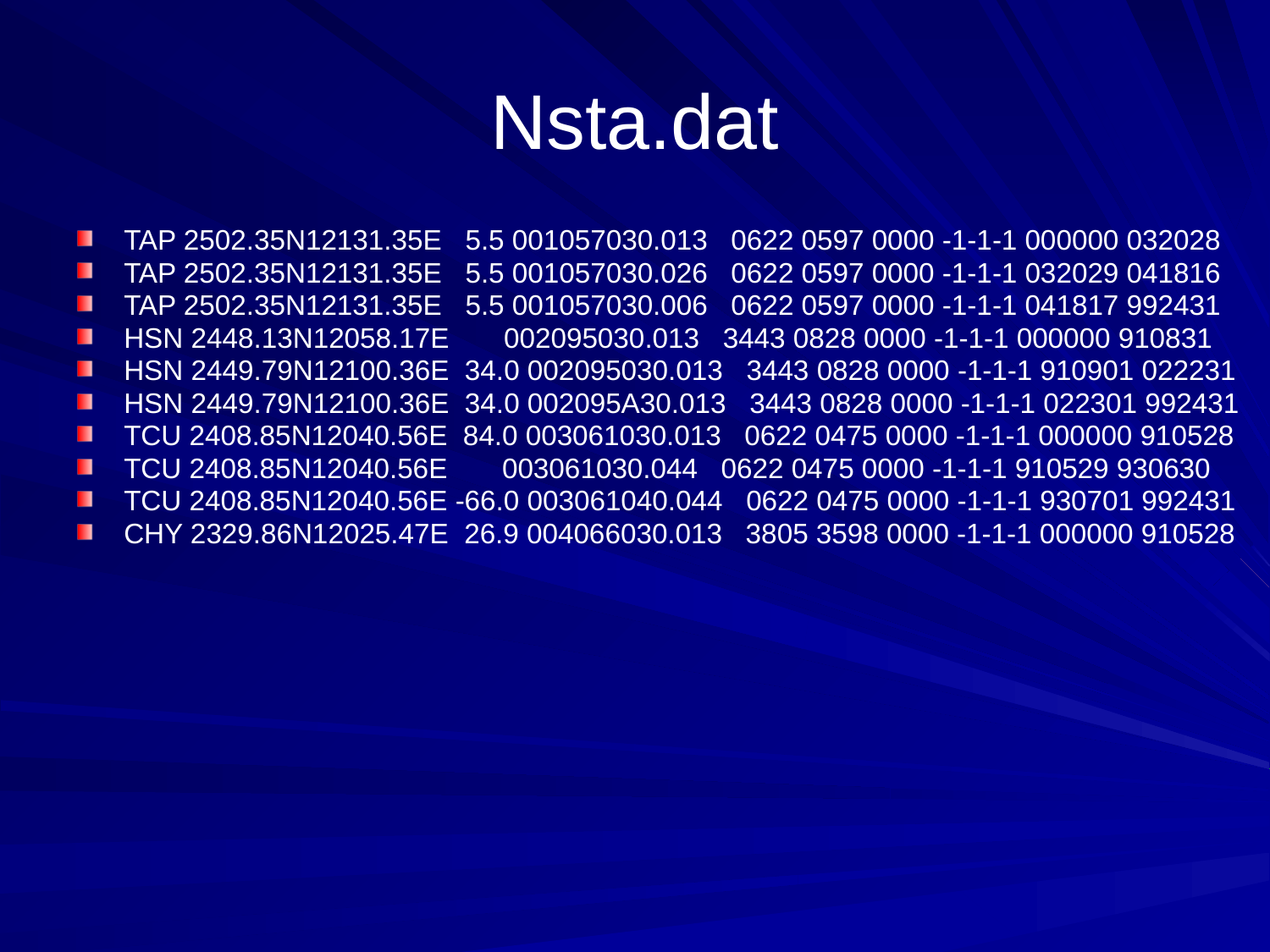

# Nsta.dat
TAP 2502.35N12131.35E   5.5 001057030.013   0622 0597 0000 -1-1-1 000000 032028
TAP 2502.35N12131.35E   5.5 001057030.026   0622 0597 0000 -1-1-1 032029 041816
TAP 2502.35N12131.35E   5.5 001057030.006   0622 0597 0000 -1-1-1 041817 992431
HSN 2448.13N12058.17E       002095030.013   3443 0828 0000 -1-1-1 000000 910831
HSN 2449.79N12100.36E  34.0 002095030.013   3443 0828 0000 -1-1-1 910901 022231
HSN 2449.79N12100.36E  34.0 002095A30.013   3443 0828 0000 -1-1-1 022301 992431
TCU 2408.85N12040.56E  84.0 003061030.013   0622 0475 0000 -1-1-1 000000 910528
TCU 2408.85N12040.56E       003061030.044   0622 0475 0000 -1-1-1 910529 930630
TCU 2408.85N12040.56E -66.0 003061040.044   0622 0475 0000 -1-1-1 930701 992431
CHY 2329.86N12025.47E  26.9 004066030.013   3805 3598 0000 -1-1-1 000000 910528